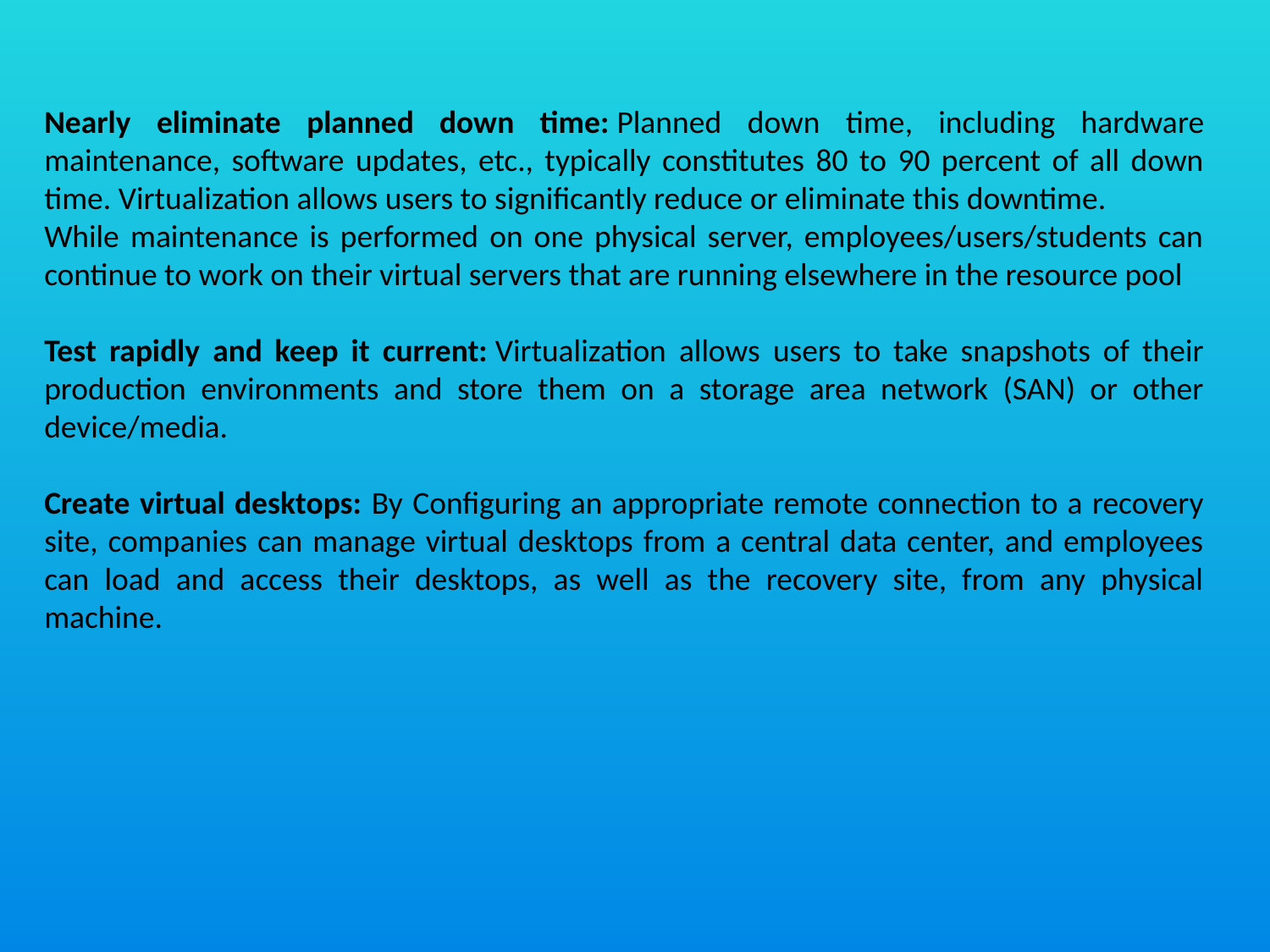

Nearly eliminate planned down time: Planned down time, including hardware maintenance, software updates, etc., typically constitutes 80 to 90 percent of all down time. Virtualization allows users to significantly reduce or eliminate this downtime.
While maintenance is performed on one physical server, employees/users/students can continue to work on their virtual servers that are running elsewhere in the resource pool

Test rapidly and keep it current: Virtualization allows users to take snapshots of their production environments and store them on a storage area network (SAN) or other device/media.

Create virtual desktops: By Configuring an appropriate remote connection to a recovery site, companies can manage virtual desktops from a central data center, and employees can load and access their desktops, as well as the recovery site, from any physical machine.